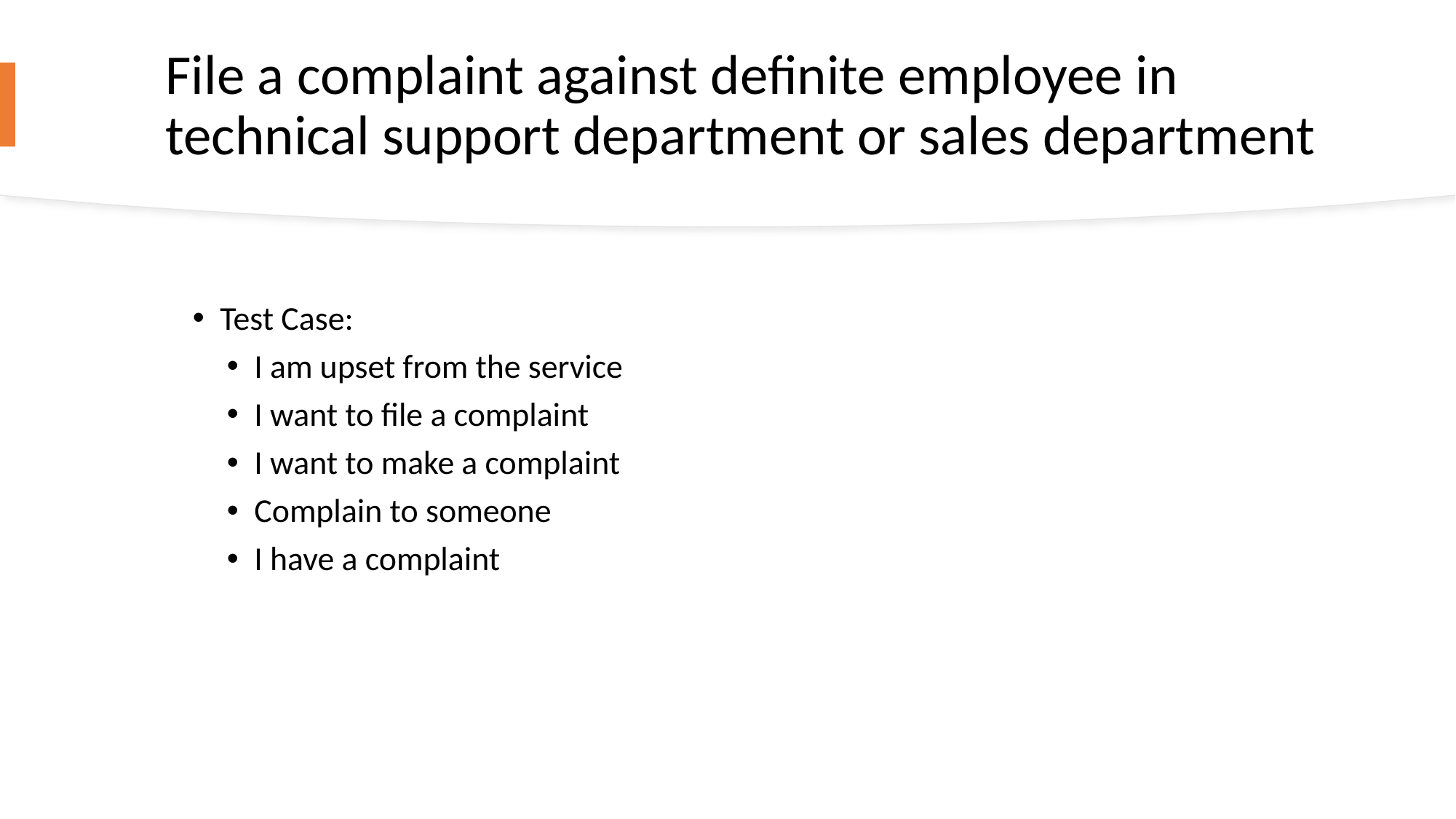

# File a complaint against definite employee in technical support department or sales department

Test Case:
I am upset from the service
I want to file a complaint
I want to make a complaint
Complain to someone
I have a complaint